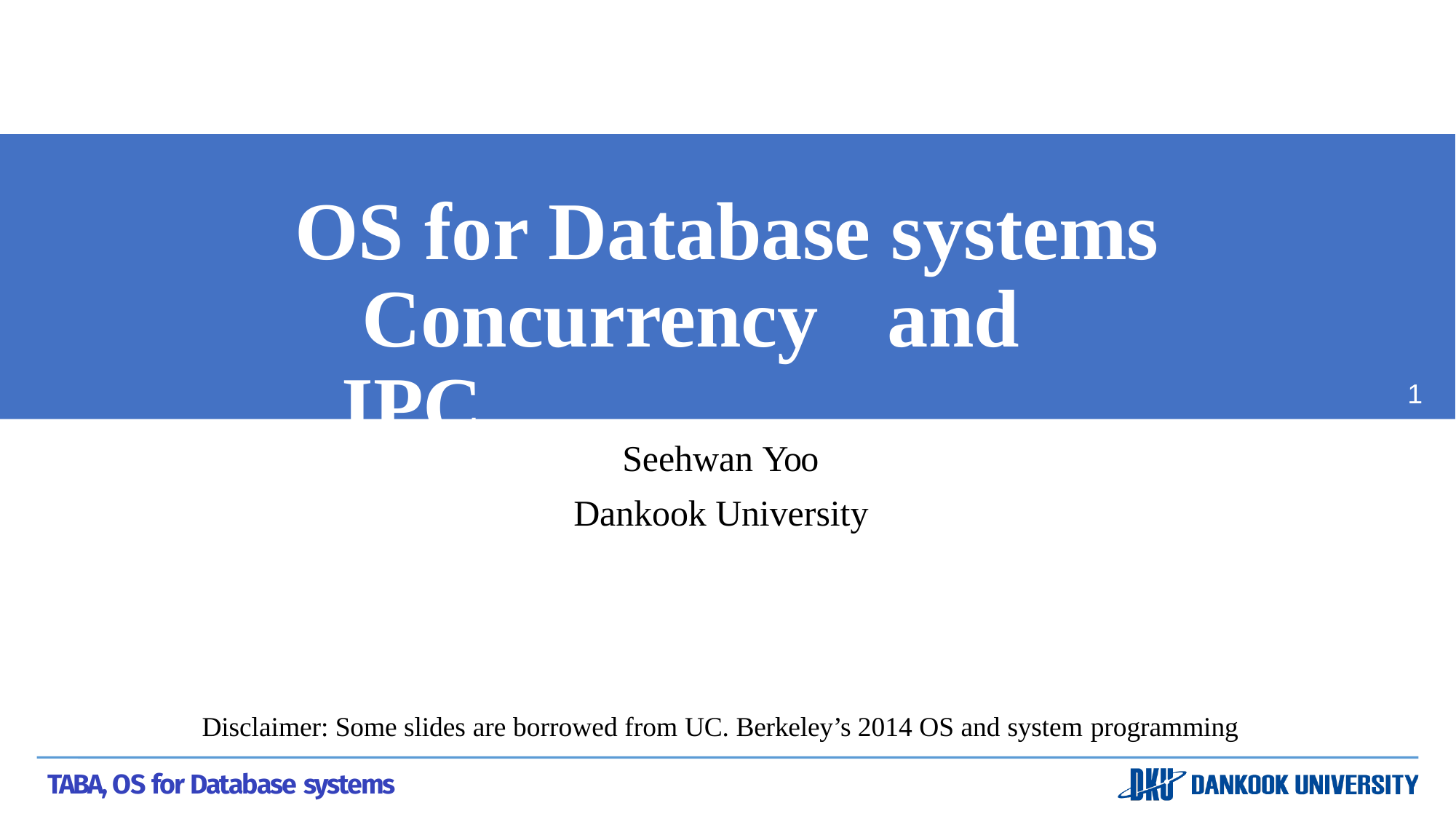

# OS for Database systems  Concurrency	and IPC
1
Seehwan Yoo  Dankook University
Disclaimer: Some slides are borrowed from UC. Berkeley’s 2014 OS and system programming

TABA, OS for Database systems